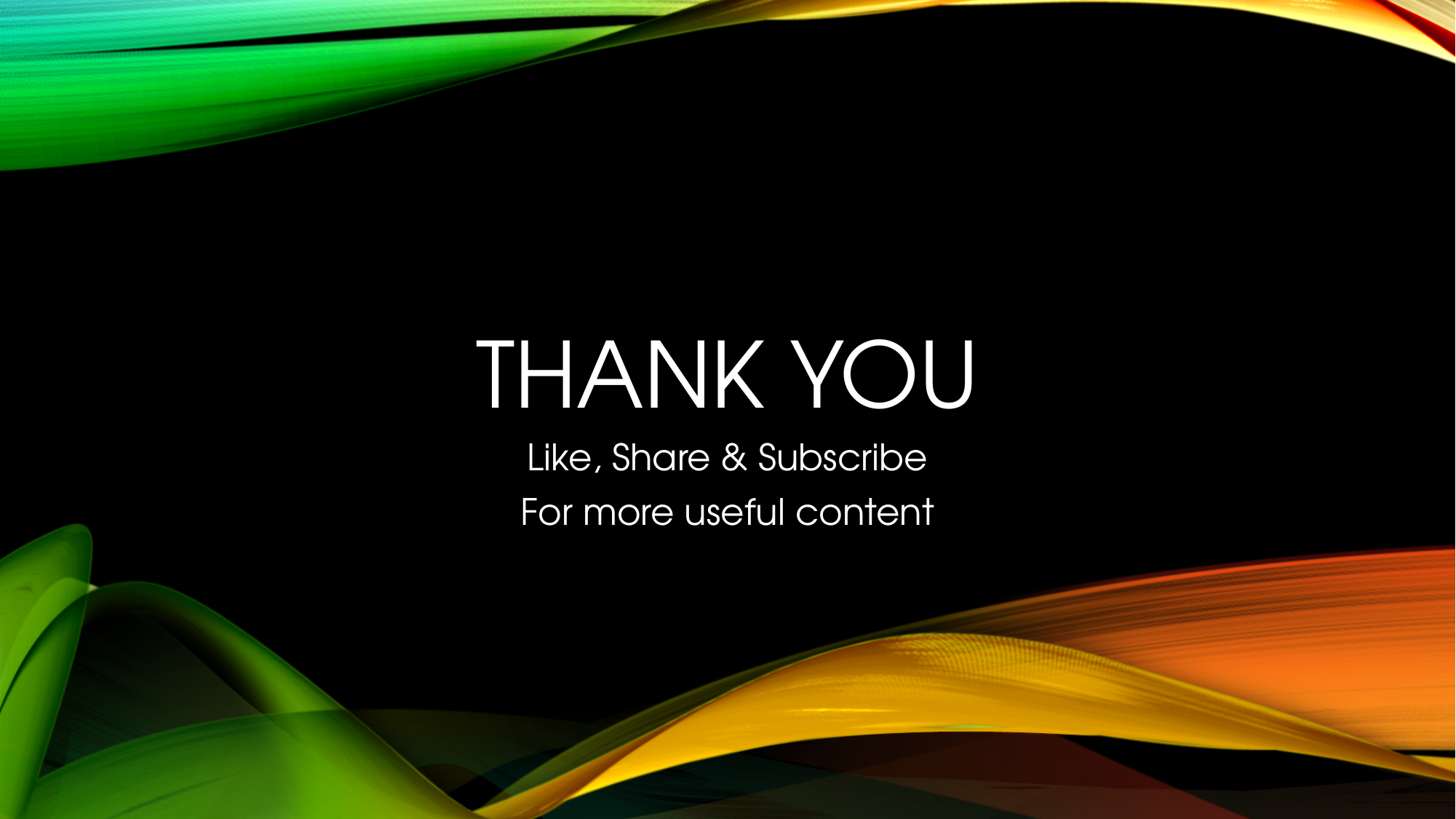

# Thank you
Like, Share & Subscribe
For more useful content